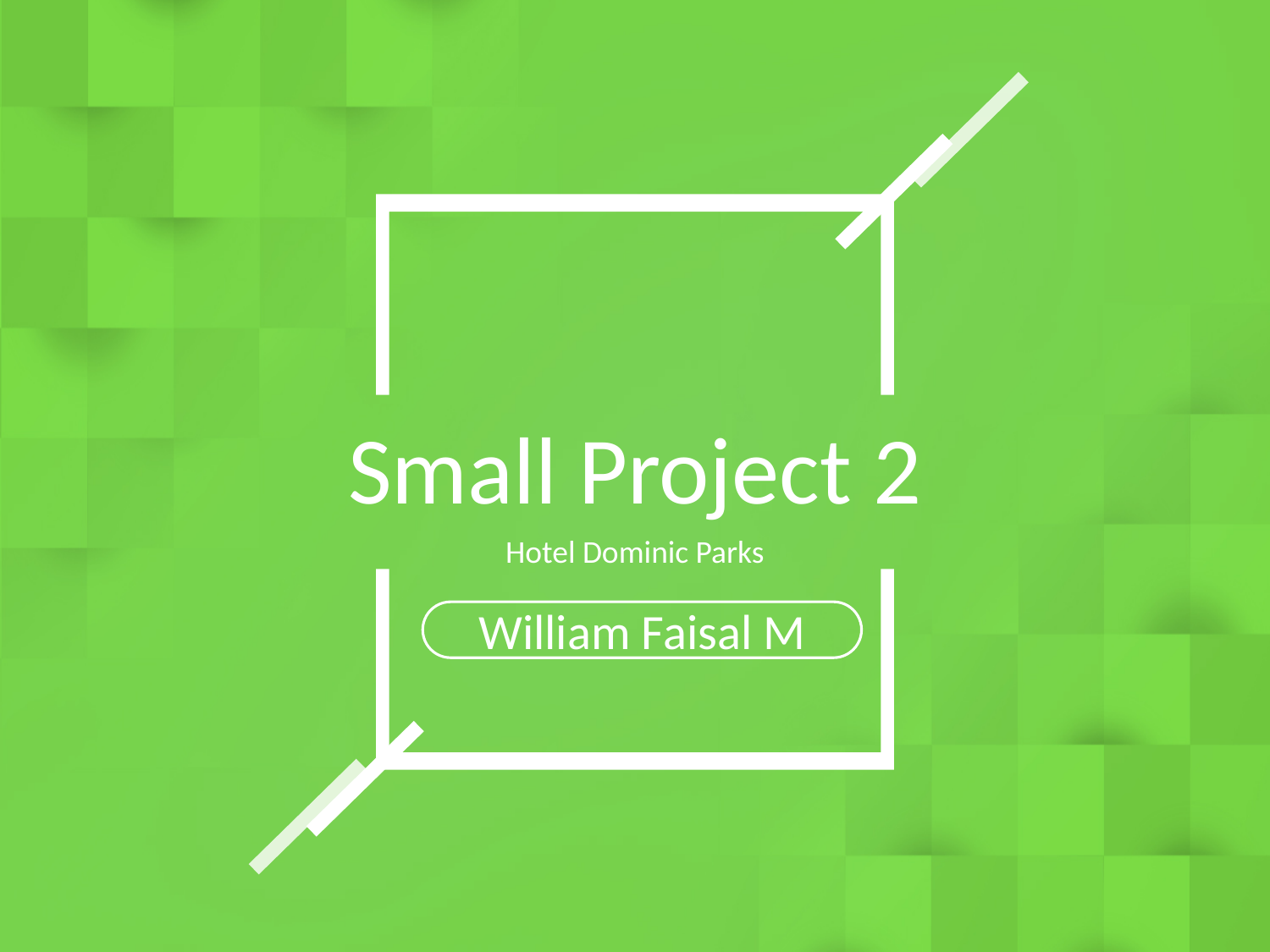

Small Project 2
Hotel Dominic Parks
William Faisal M